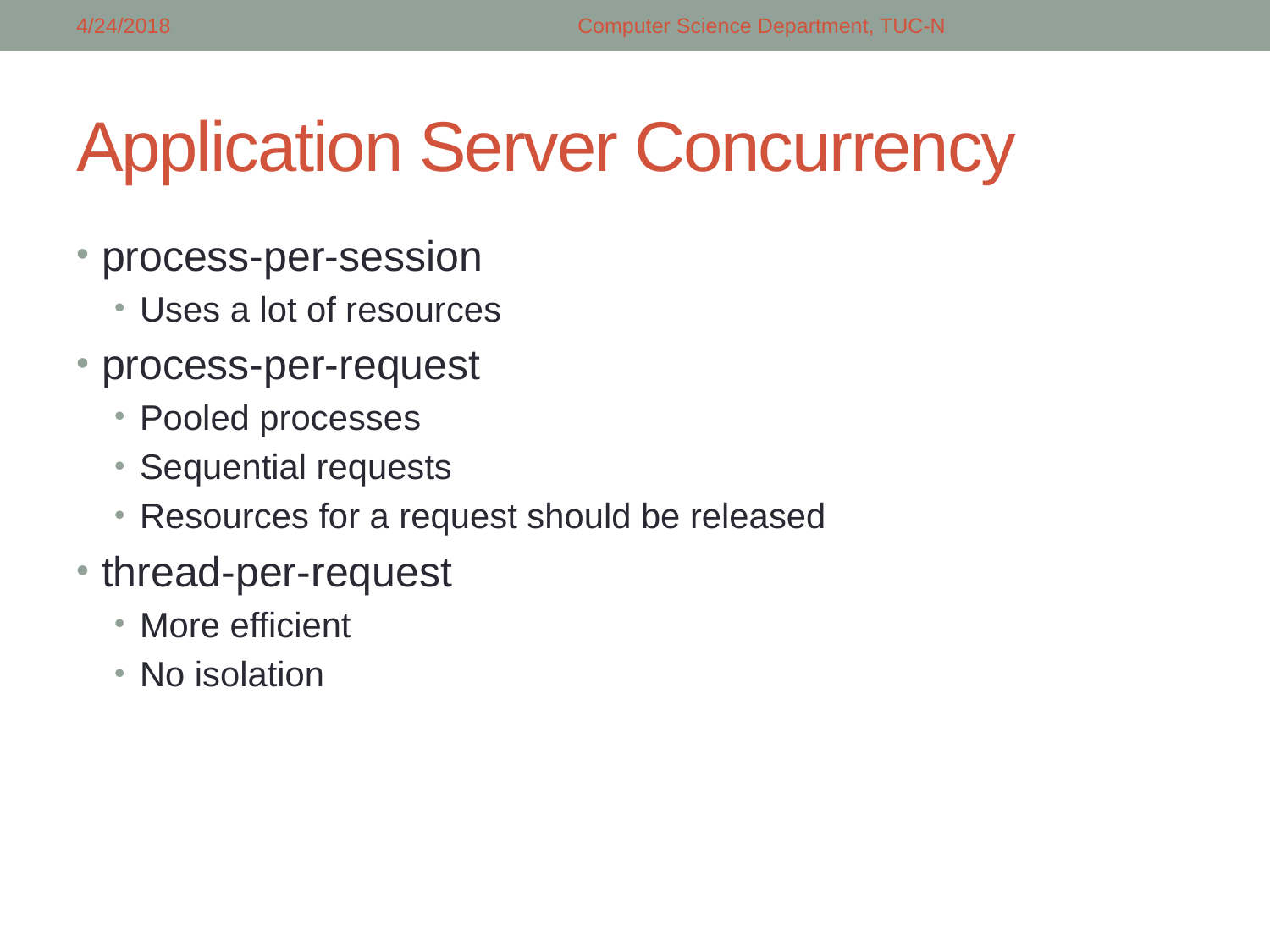

4/24/2018
Computer Science Department, TUC-N
# Application Server Concurrency
process-per-session
Uses a lot of resources
process-per-request
Pooled processes
Sequential requests
Resources for a request should be released
thread-per-request
More efficient
No isolation